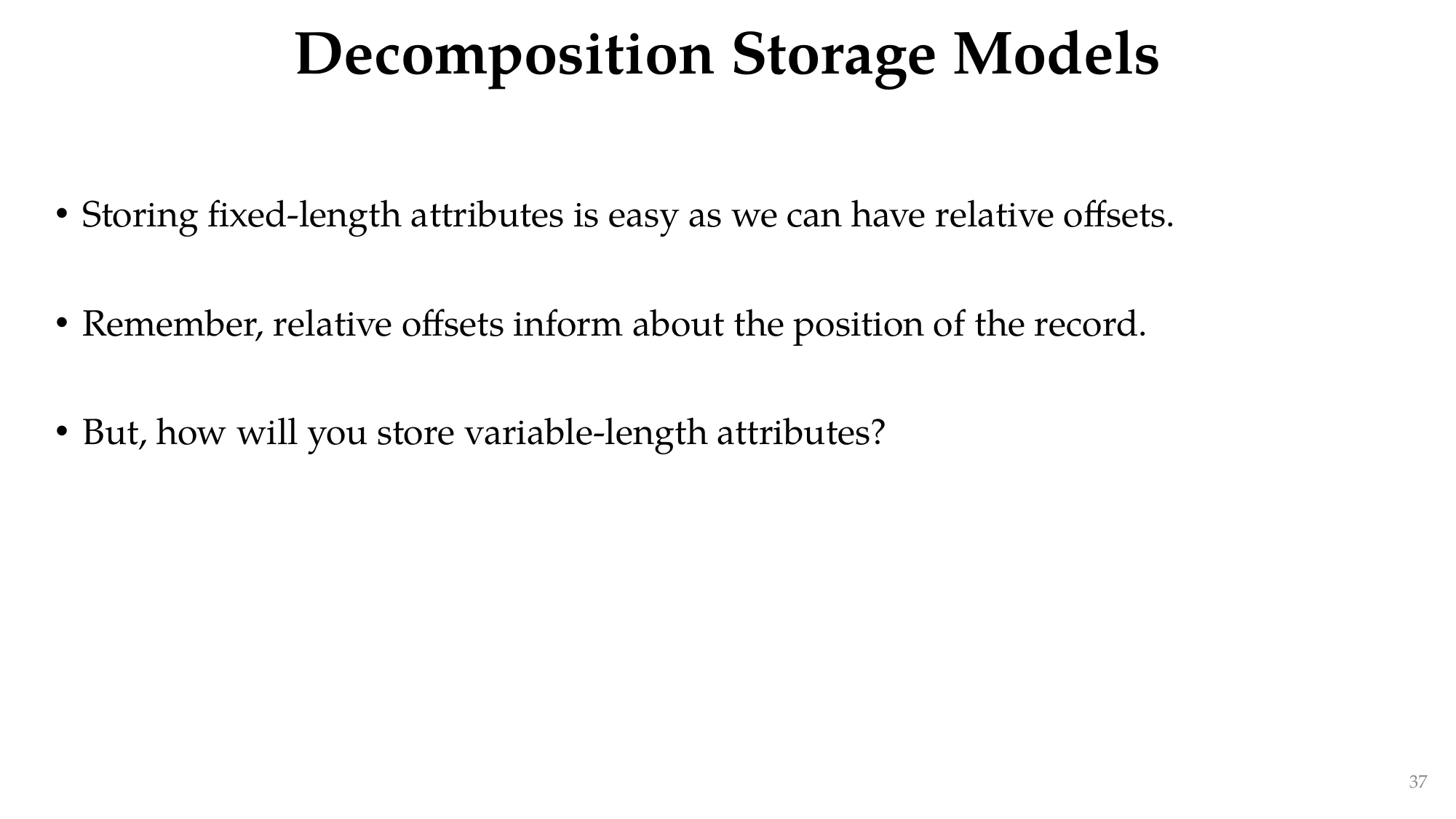

# Decomposition Storage Models
Storing fixed-length attributes is easy as we can have relative offsets.

Remember, relative offsets inform about the position of the record.

But, how will you store variable-length attributes?
37